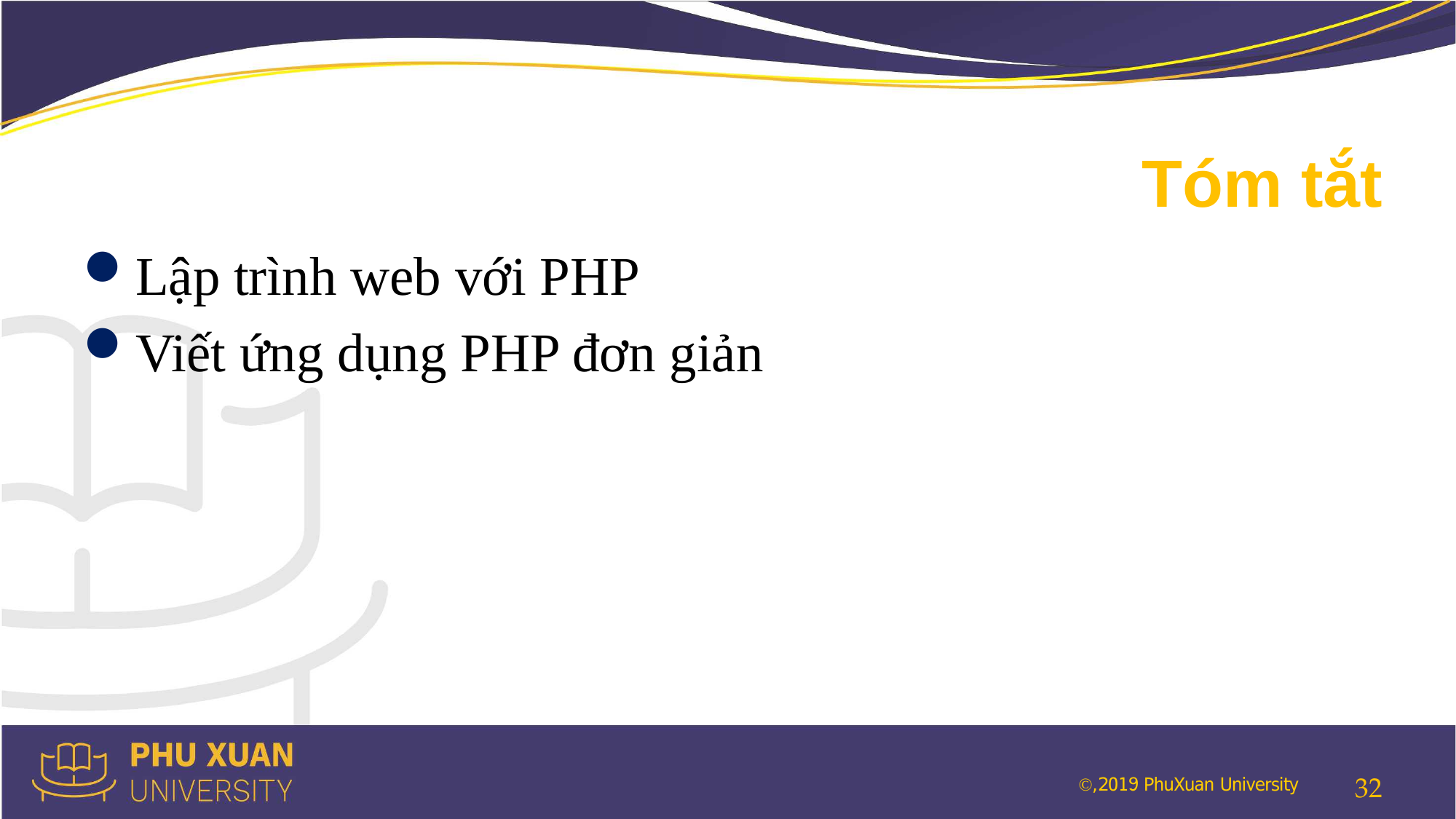

# Tóm tắt
Lập trình web với PHP
Viết ứng dụng PHP đơn giản
32